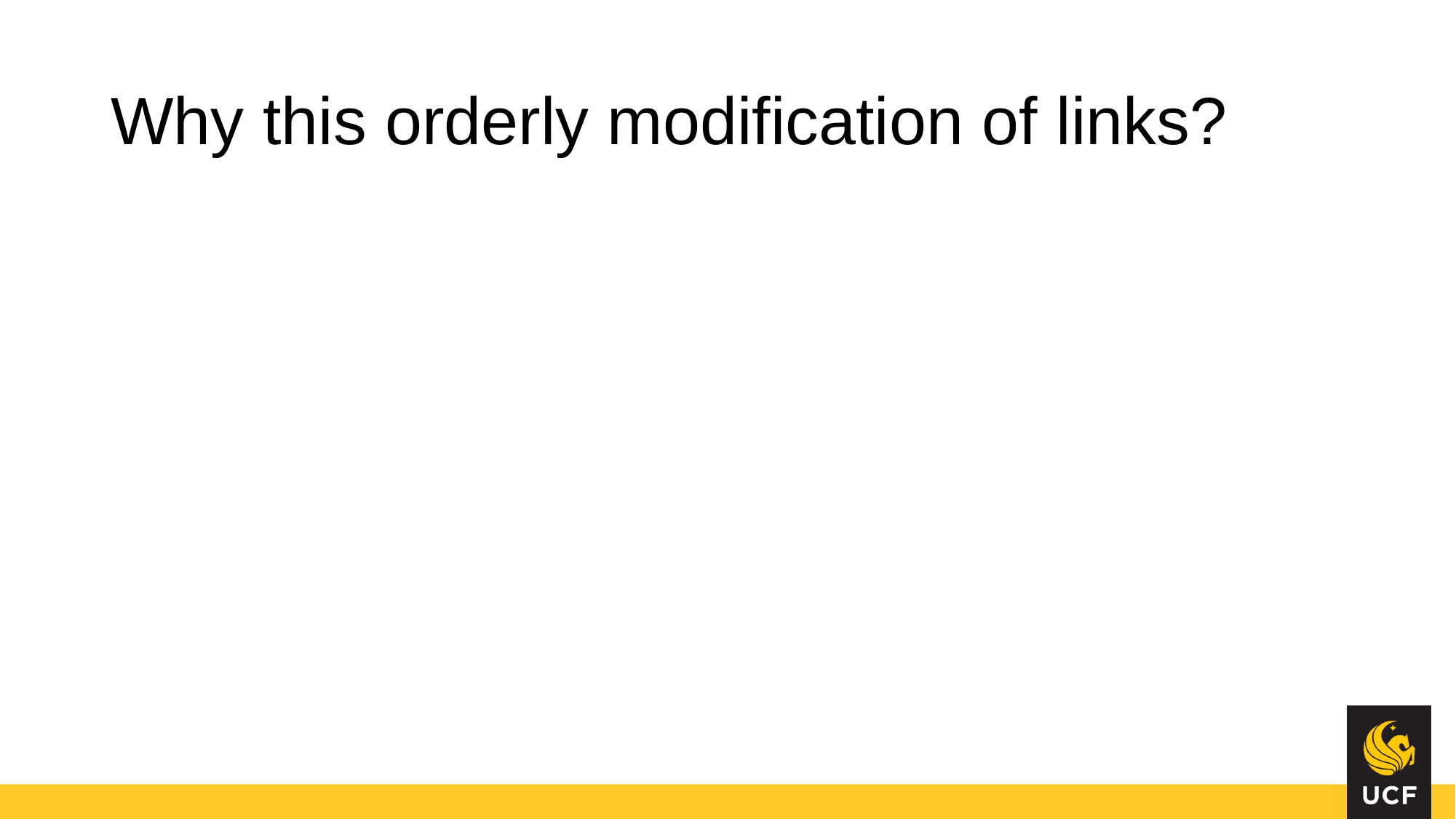

# Why this orderly modification of links?
This is because, in this way concurrent operation can know in what stage a node is in.
And the helper function exactly knows what step should be taken to help the operation take step forward.